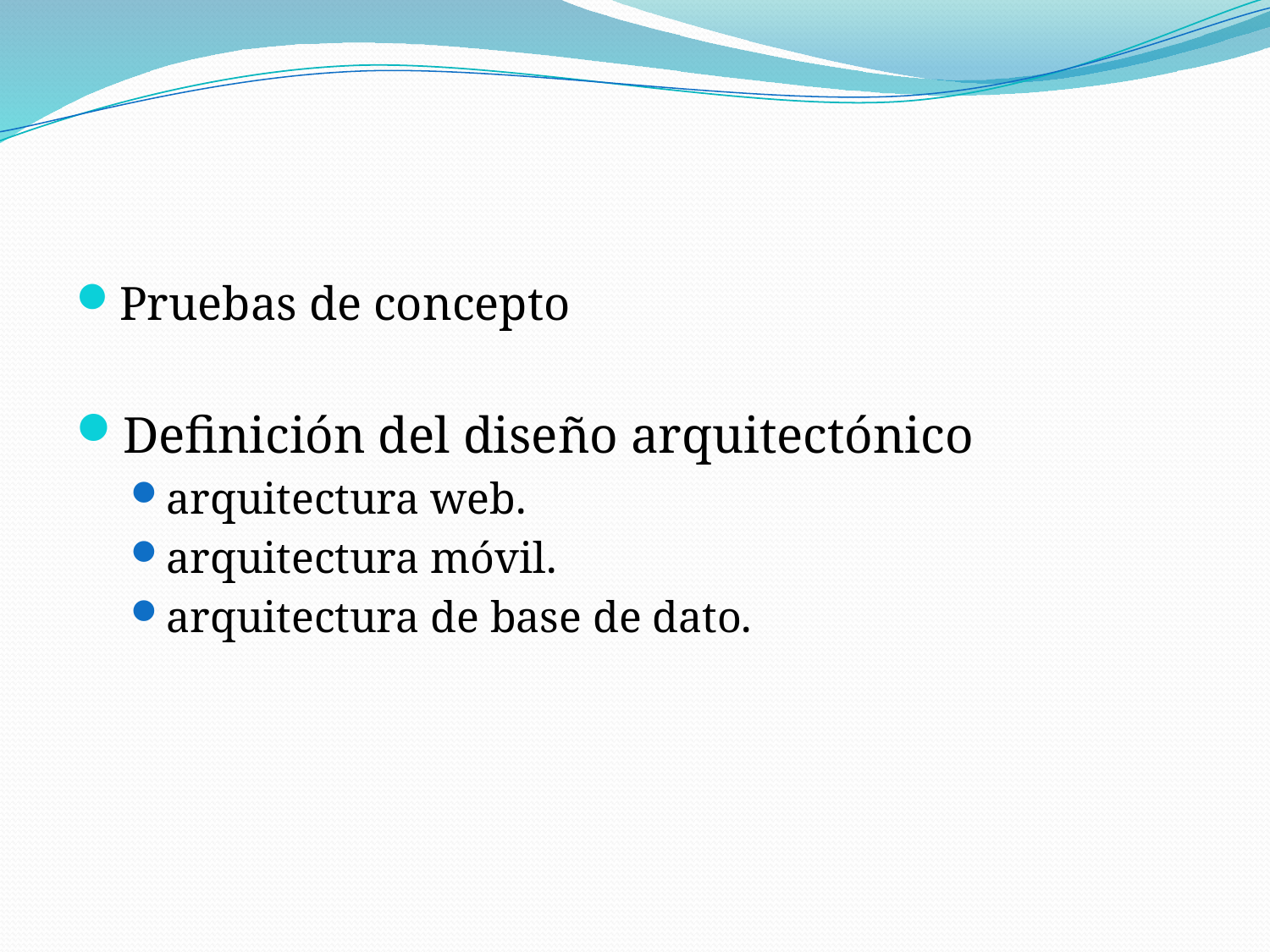

#
Pruebas de concepto

Definición del diseño arquitectónico
arquitectura web.
arquitectura móvil.
arquitectura de base de dato.